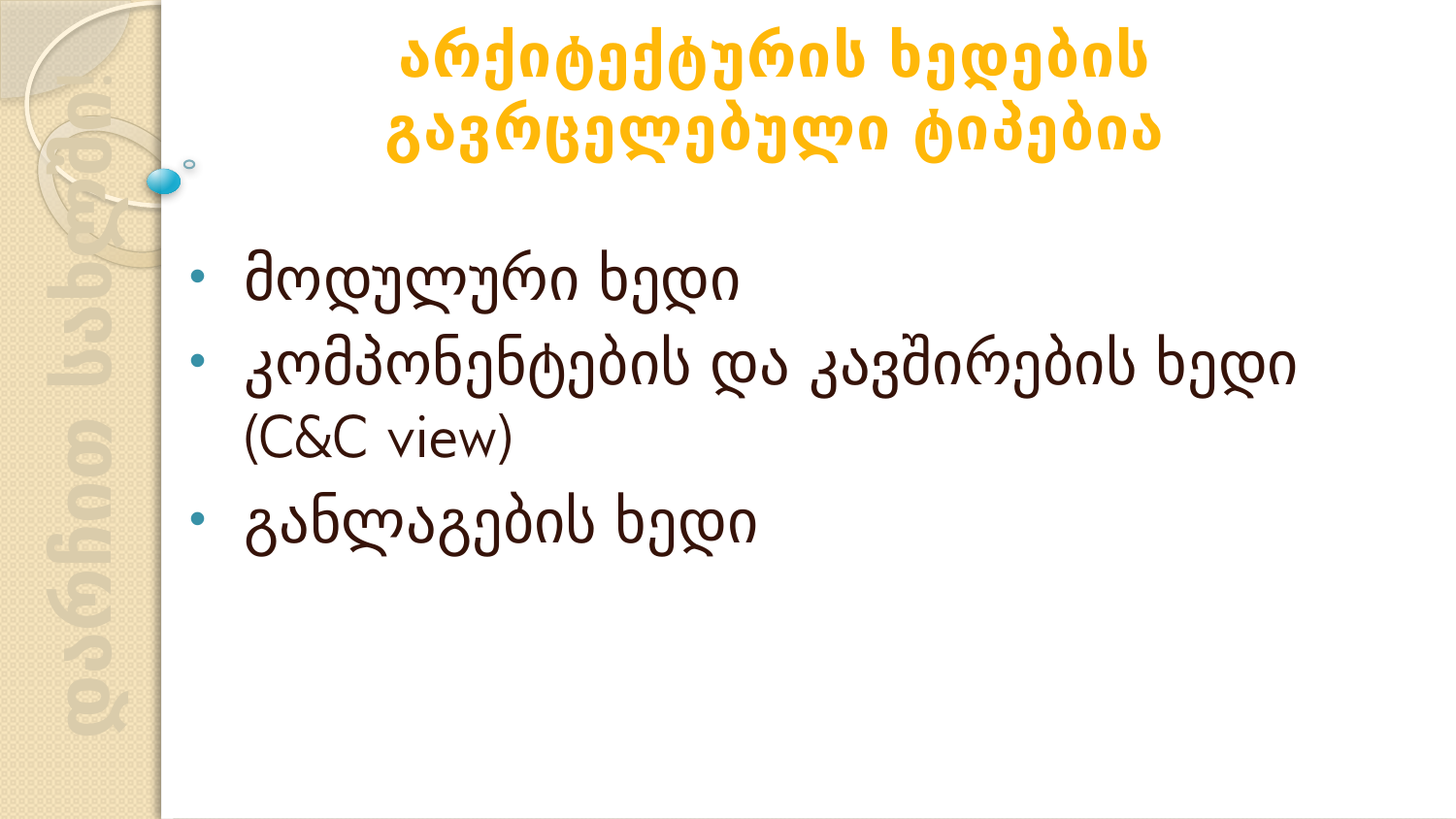

არქიტექტურის ხედების გავრცელებული ტიპებია
მოდულური ხედი
კომპონენტების და კავშირების ხედი (C&C view)
განლაგების ხედი
დარჩით სახლში!